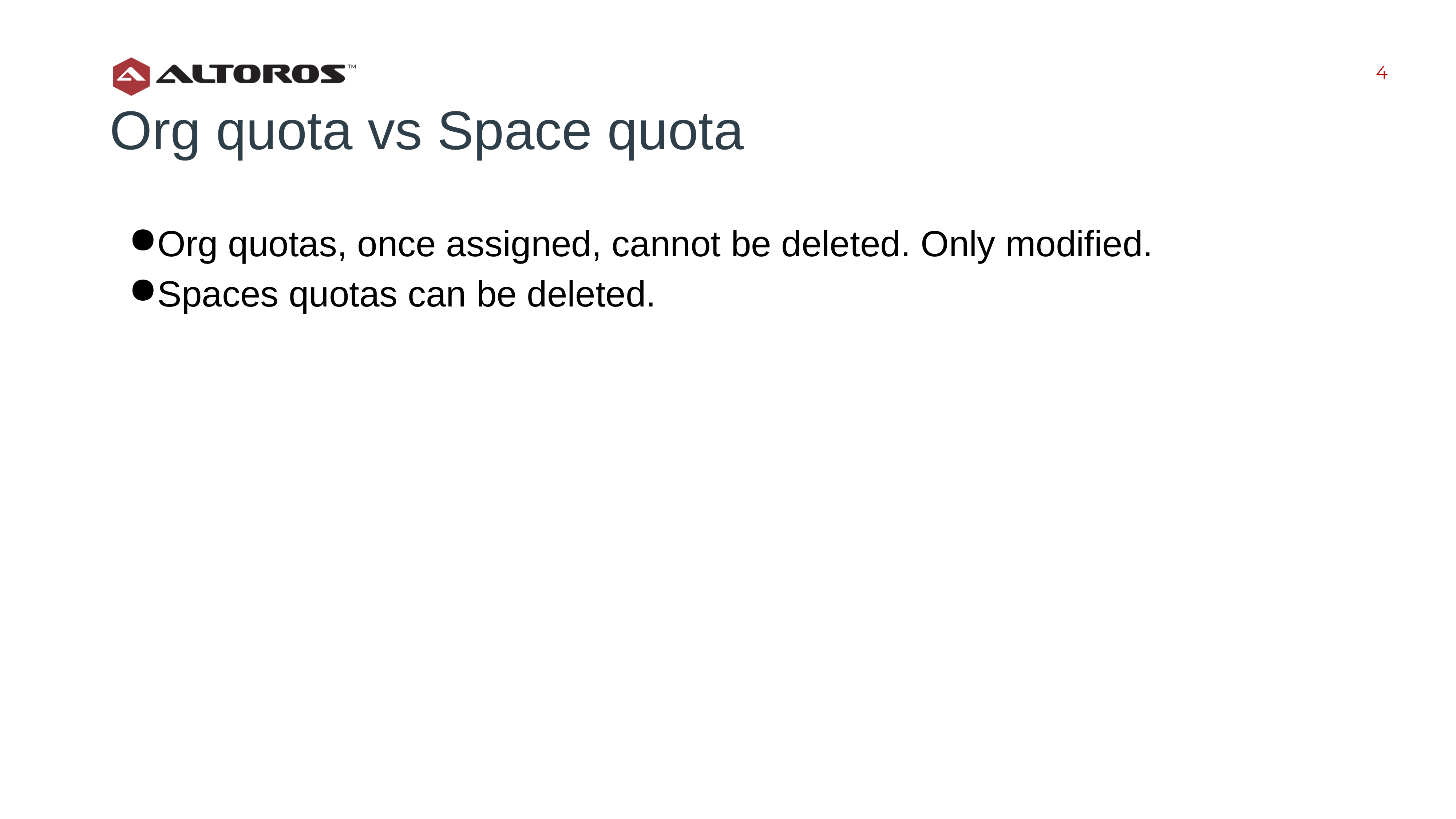

4
4
Org quota vs Space quota
Org quotas, once assigned, cannot be deleted. Only modified.
Spaces quotas can be deleted.